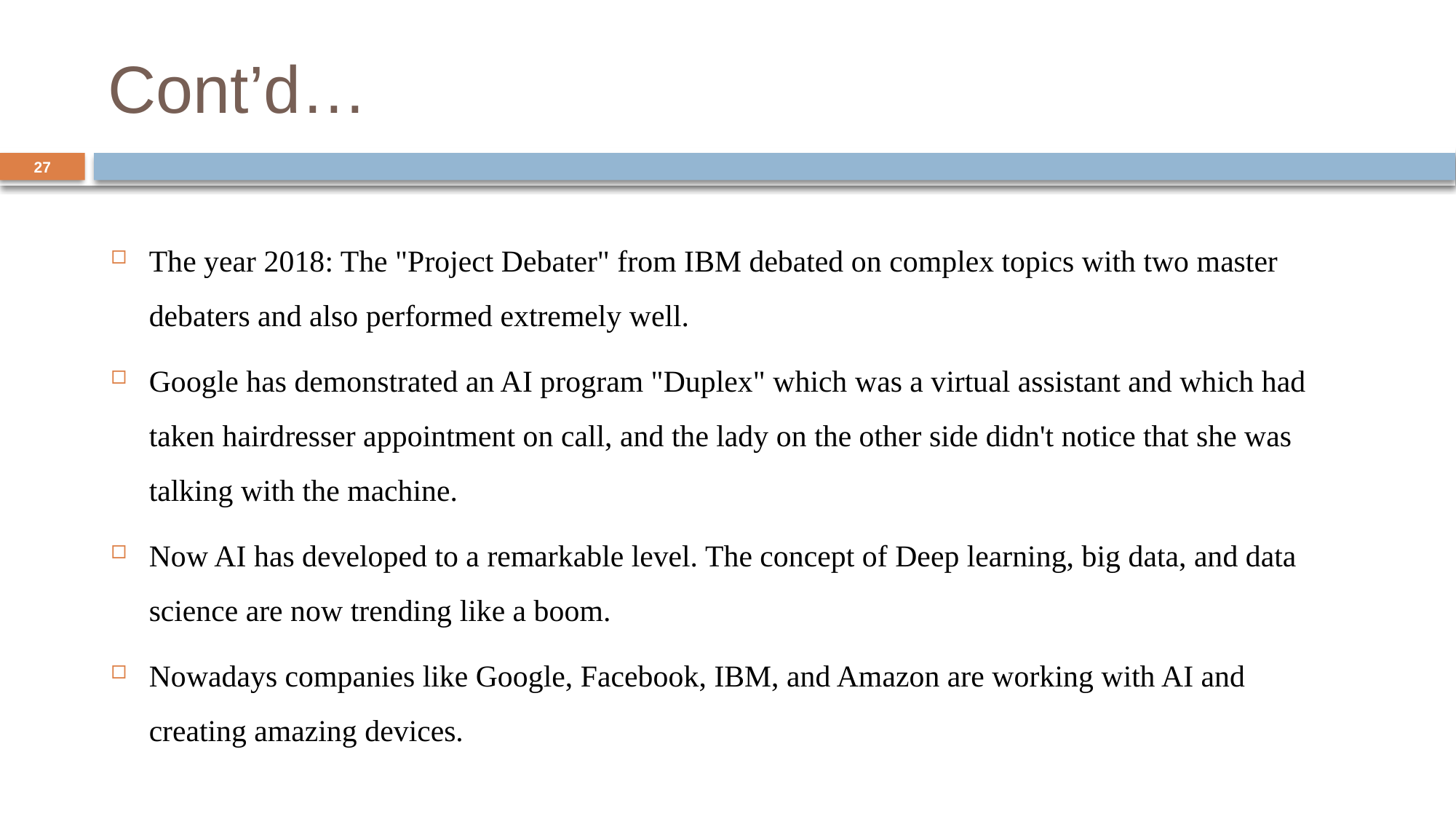

# Cont’d…
27
The year 2018: The "Project Debater" from IBM debated on complex topics with two master debaters and also performed extremely well.
Google has demonstrated an AI program "Duplex" which was a virtual assistant and which had taken hairdresser appointment on call, and the lady on the other side didn't notice that she was talking with the machine.
Now AI has developed to a remarkable level. The concept of Deep learning, big data, and data science are now trending like a boom.
Nowadays companies like Google, Facebook, IBM, and Amazon are working with AI and creating amazing devices.